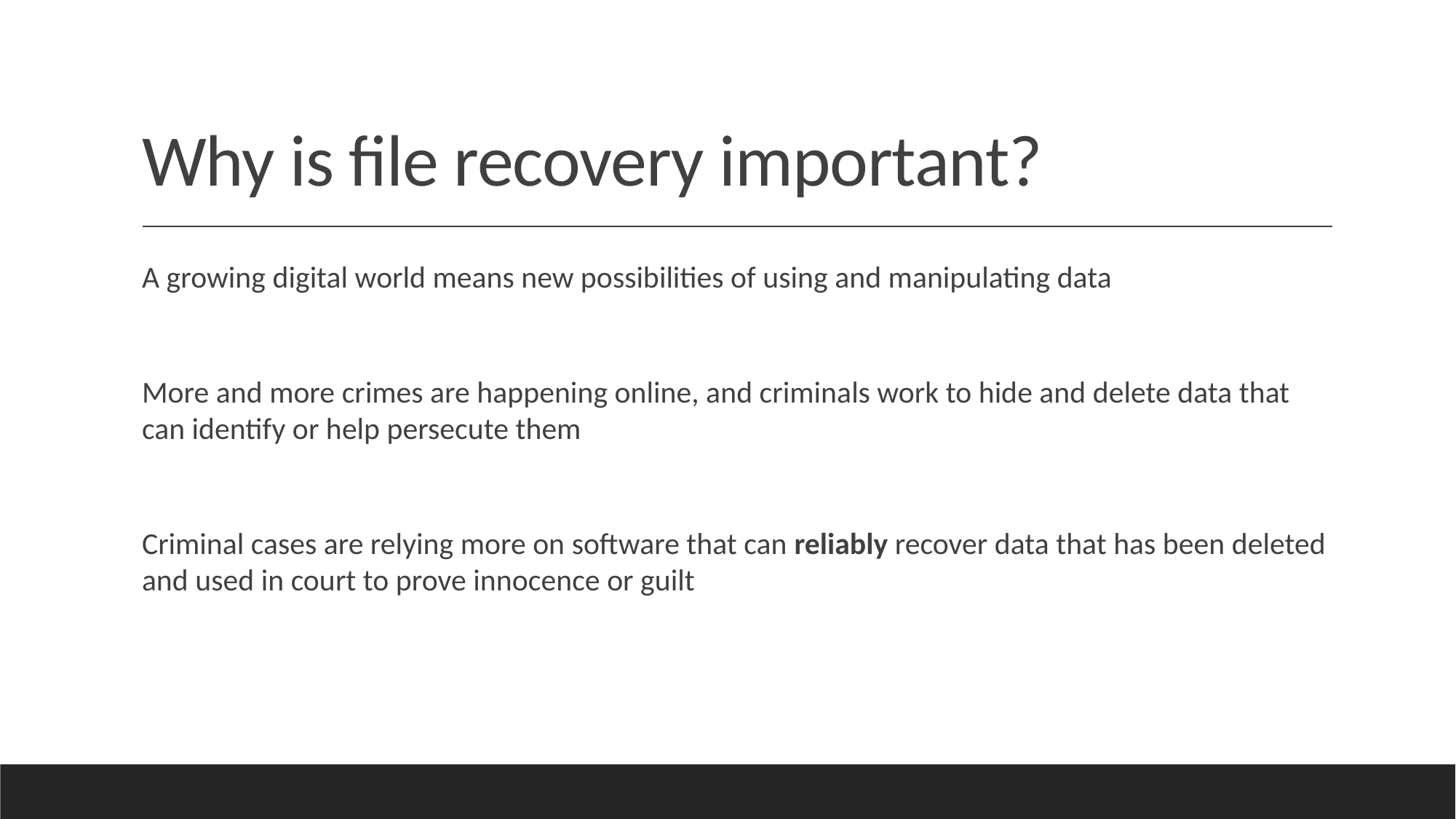

# Why is file recovery important?
A growing digital world means new possibilities of using and manipulating data

More and more crimes are happening online, and criminals work to hide and delete data that can identify or help persecute them

Criminal cases are relying more on software that can reliably recover data that has been deleted and used in court to prove innocence or guilt